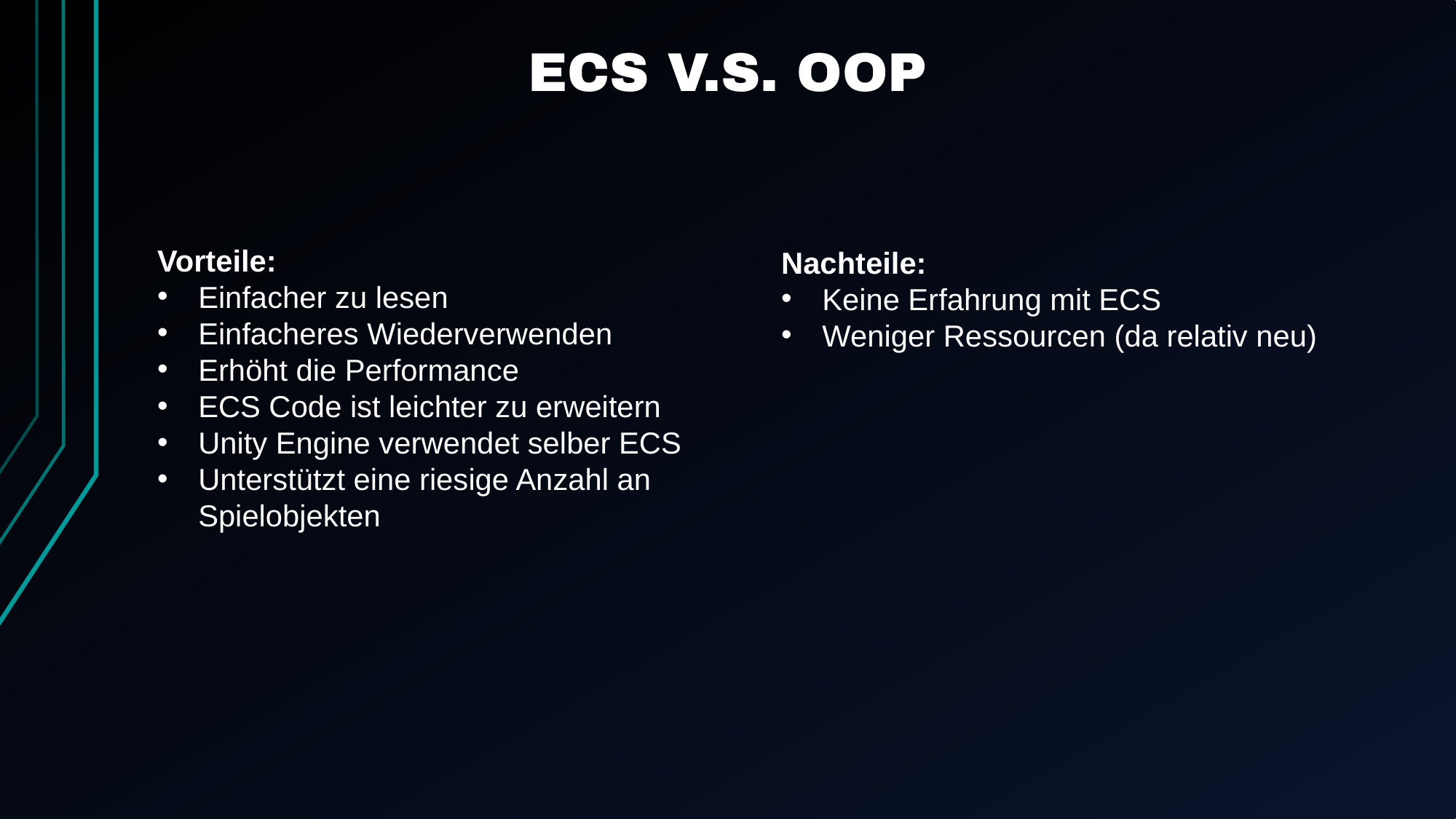

ECS V.S. OOP
Vorteile:
Einfacher zu lesen
Einfacheres Wiederverwenden
Erhöht die Performance
ECS Code ist leichter zu erweitern
Unity Engine verwendet selber ECS
Unterstützt eine riesige Anzahl an Spielobjekten
Nachteile:
Keine Erfahrung mit ECS
Weniger Ressourcen (da relativ neu)